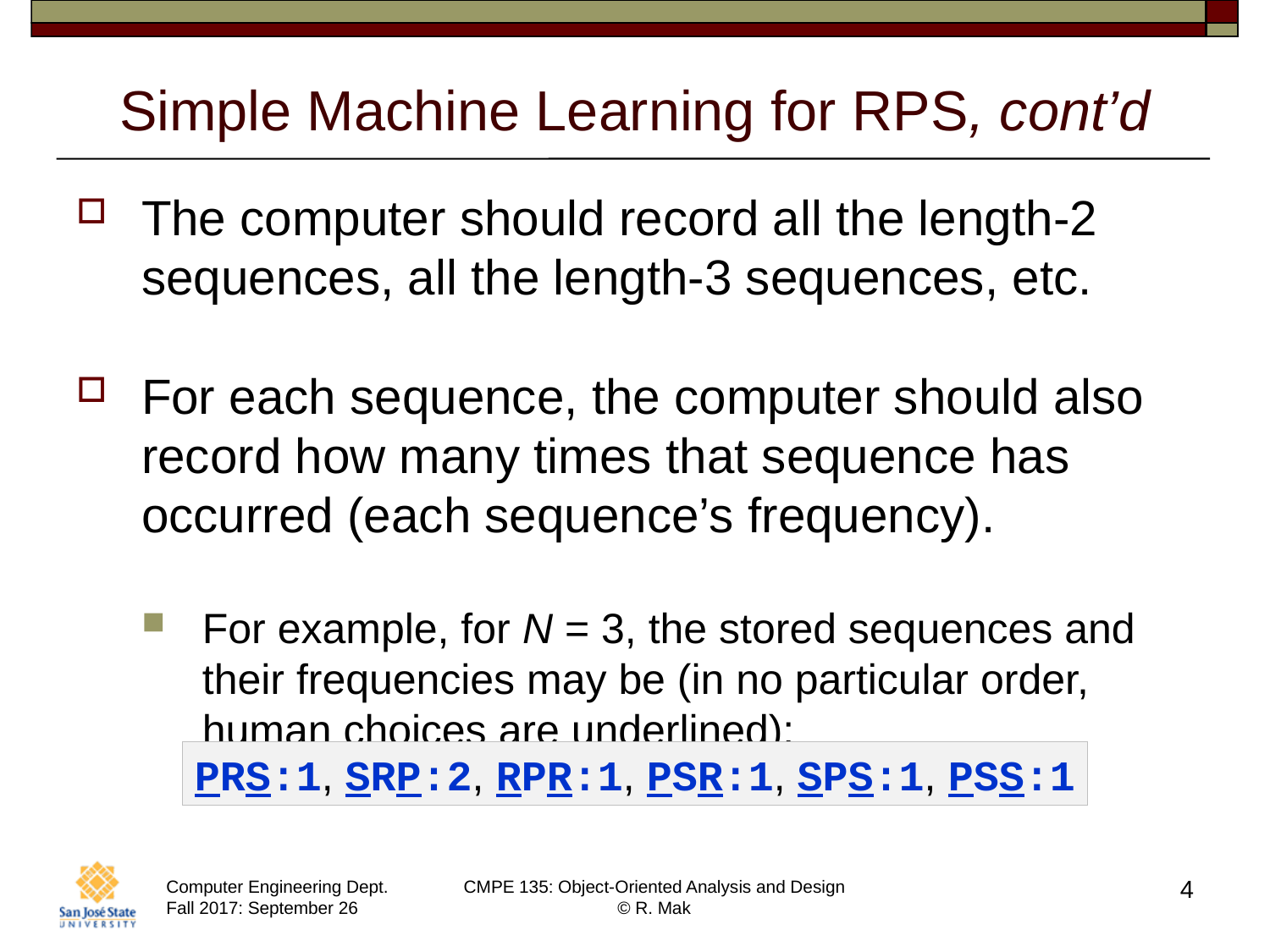

# Simple Machine Learning for RPS, cont’d
The computer should record all the length-2 sequences, all the length-3 sequences, etc.

For each sequence, the computer should also record how many times that sequence has occurred (each sequence’s frequency).

For example, for N = 3, the stored sequences and their frequencies may be (in no particular order, human choices are underlined):
PRS:1, SRP:2, RPR:1, PSR:1, SPS:1, PSS:1
4